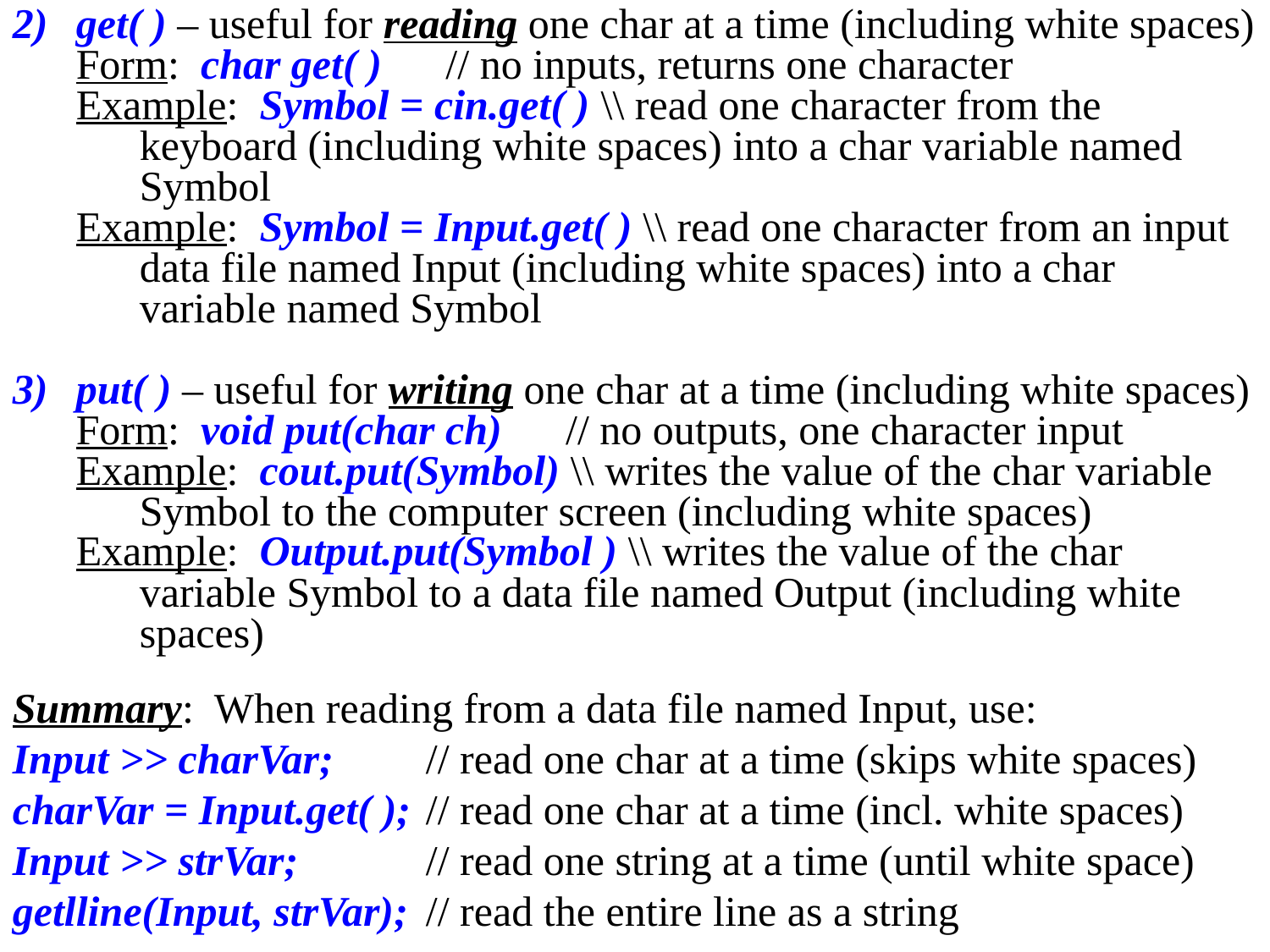

get( ) – useful for reading one char at a time (including white spaces)
Form:  char get( )      // no inputs, returns one character
Example:  Symbol = cin.get( ) \\ read one character from the keyboard (including white spaces) into a char variable named Symbol
Example:  Symbol = Input.get( ) \\ read one character from an input data file named Input (including white spaces) into a char variable named Symbol

put( ) – useful for writing one char at a time (including white spaces)
Form:  void put(char ch)      // no outputs, one character input
Example:  cout.put(Symbol) \\ writes the value of the char variable Symbol to the computer screen (including white spaces)
Example:  Output.put(Symbol ) \\ writes the value of the char variable Symbol to a data file named Output (including white spaces)
Summary:  When reading from a data file named Input, use:
Input >> charVar;    	// read one char at a time (skips white spaces)
charVar = Input.get( );	// read one char at a time (incl. white spaces)
Input >> strVar;	// read one string at a time (until white space)
getlline(Input, strVar);	// read the entire line as a string